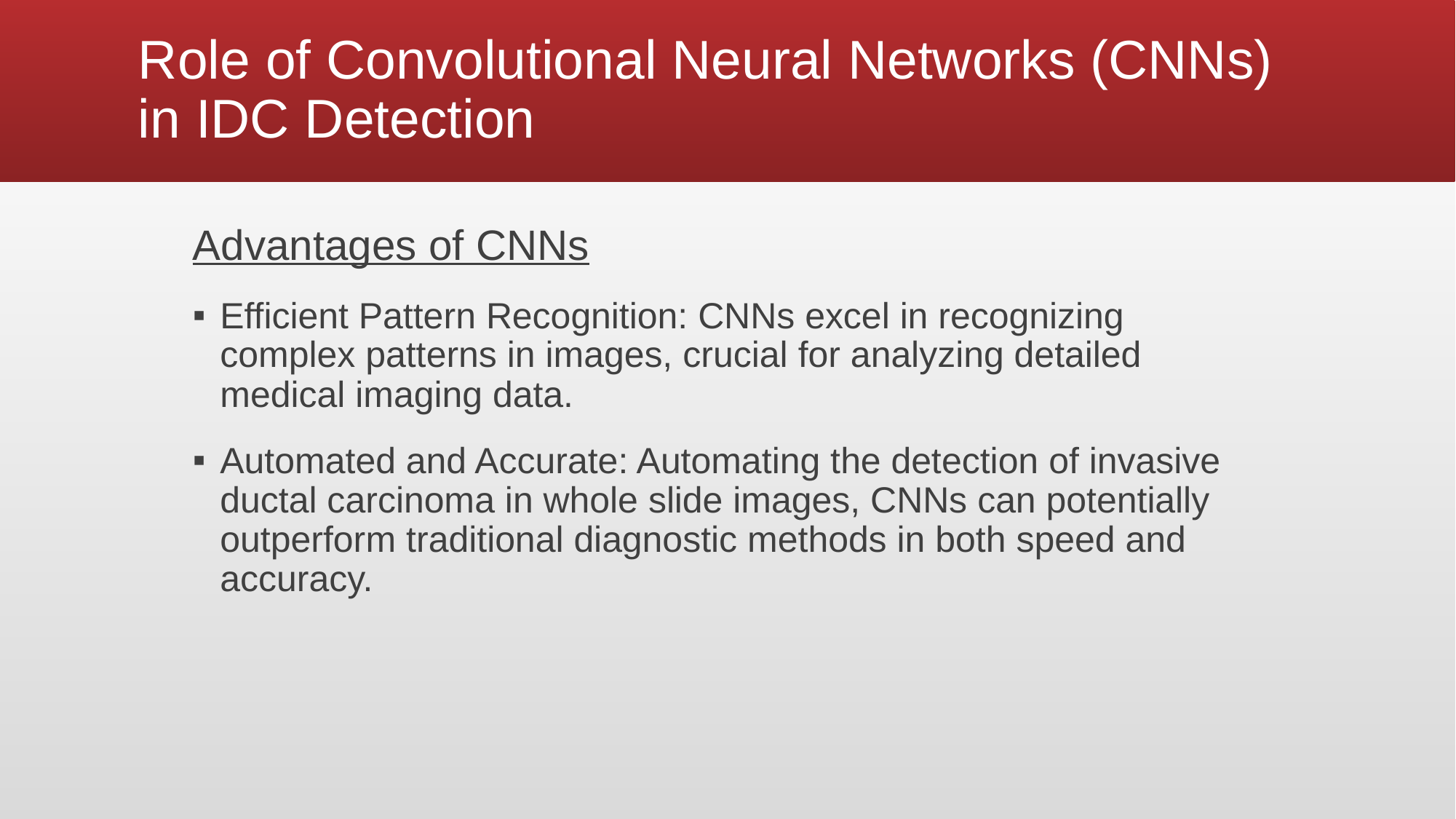

# Role of Convolutional Neural Networks (CNNs) in IDC Detection
Advantages of CNNs
Efficient Pattern Recognition: CNNs excel in recognizing complex patterns in images, crucial for analyzing detailed medical imaging data.
Automated and Accurate: Automating the detection of invasive ductal carcinoma in whole slide images, CNNs can potentially outperform traditional diagnostic methods in both speed and accuracy.